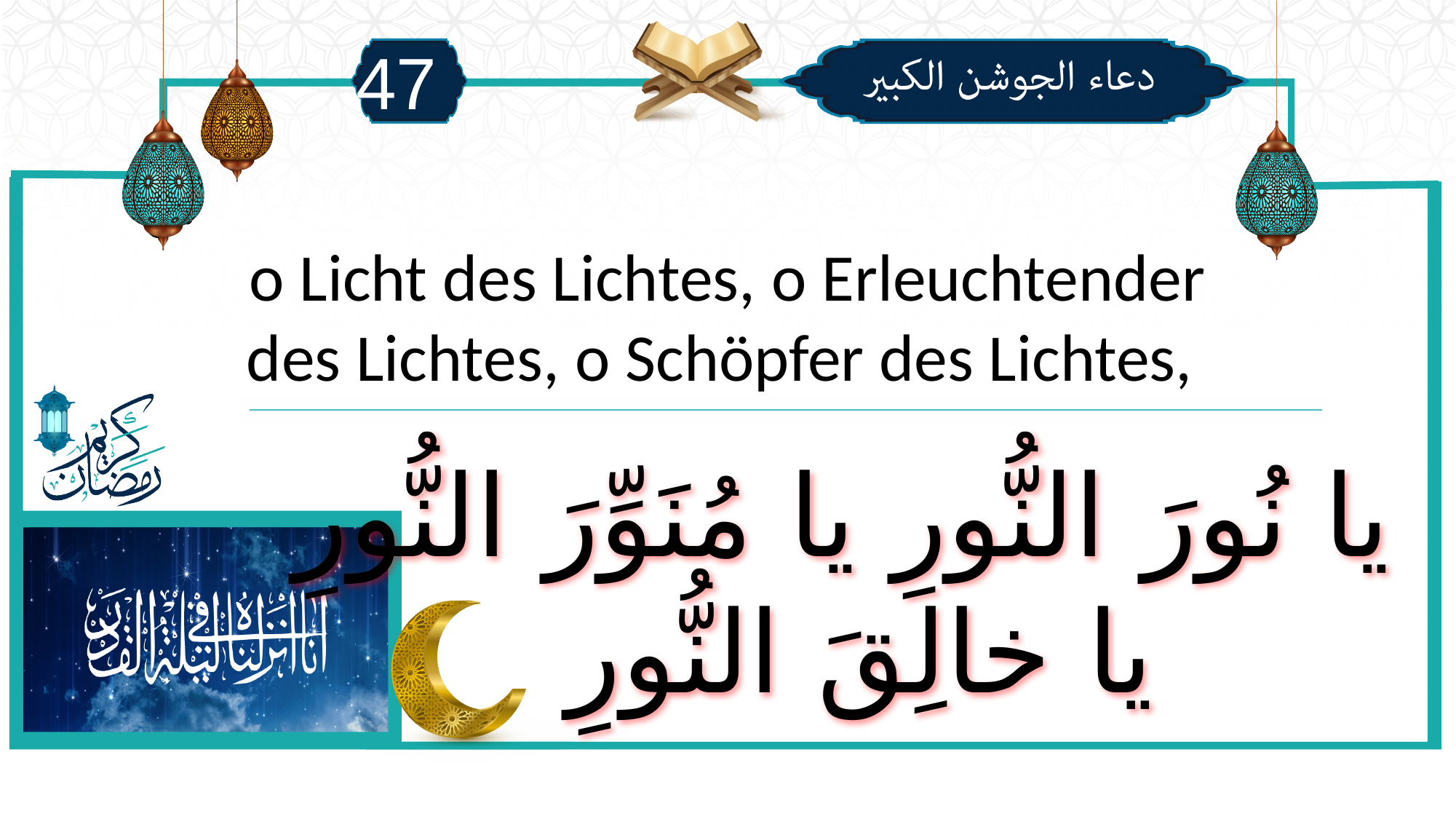

47
o Licht des Lichtes, o Erleuchtender des Lichtes, o Schöpfer des Lichtes,
يا نُورَ النُّورِ يا مُنَوِّرَ النُّورِ
 يا خالِقَ النُّورِ